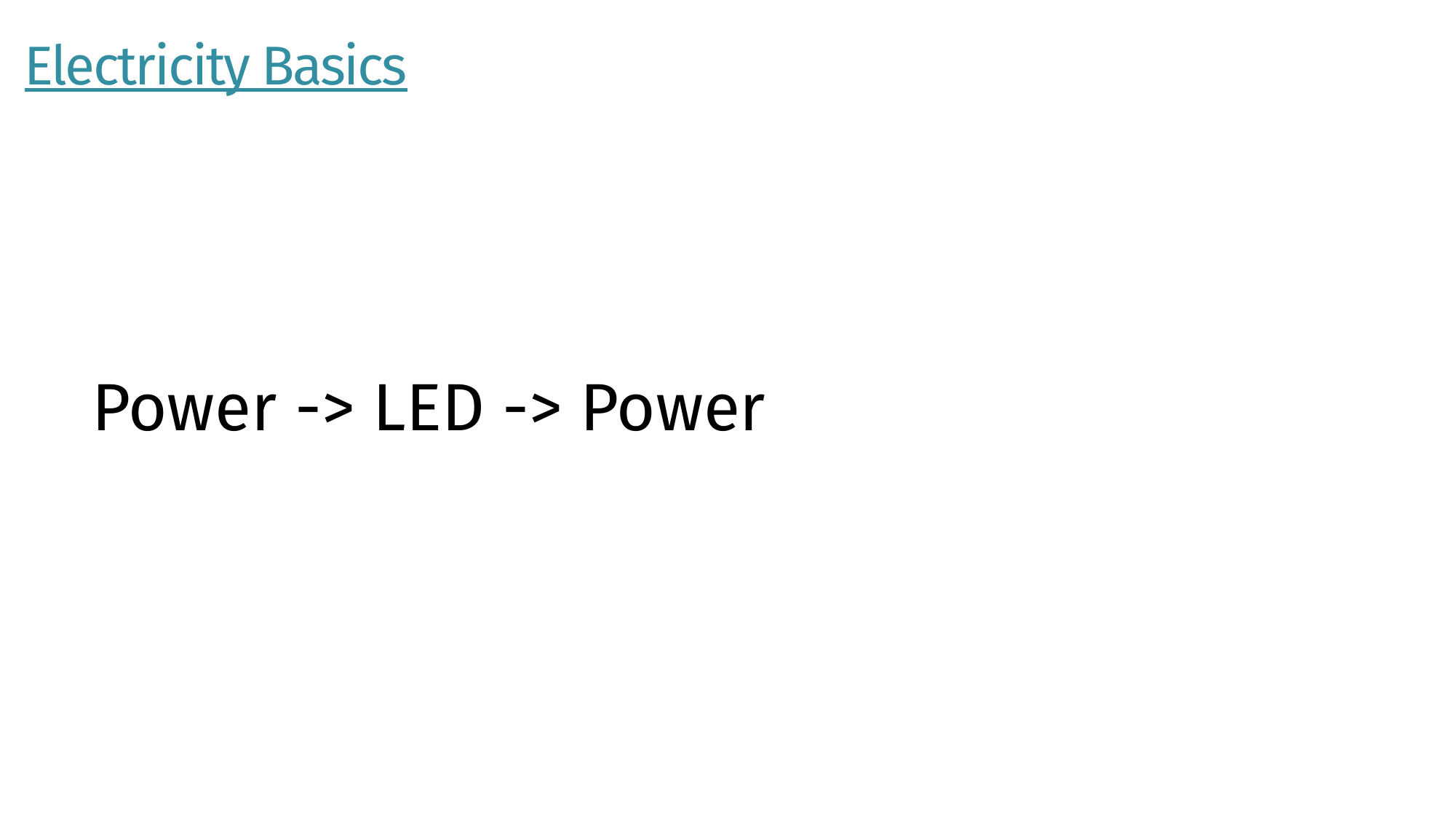

# Electricity Basics
Power -> LED -> Power